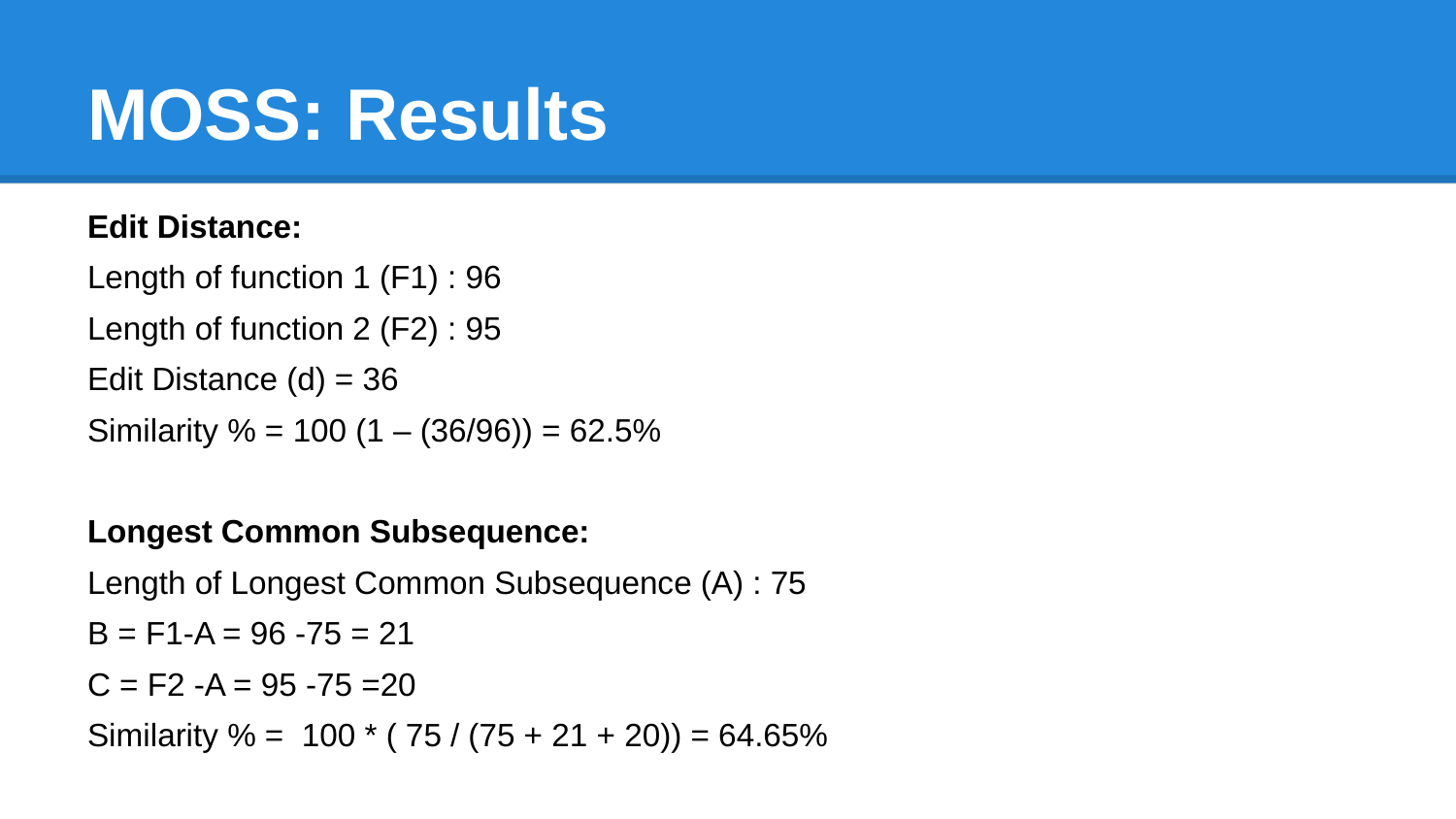

# MOSS: Results
Edit Distance:
Length of function 1 (F1) : 96
Length of function 2 (F2) : 95
Edit Distance (d) = 36
Similarity % = 100 (1 – (36/96)) = 62.5%

Longest Common Subsequence:
Length of Longest Common Subsequence (A) : 75
B = F1-A = 96 -75 = 21
C = F2 -A = 95 -75 =20
Similarity % =  100 * ( 75 / (75 + 21 + 20)) = 64.65%